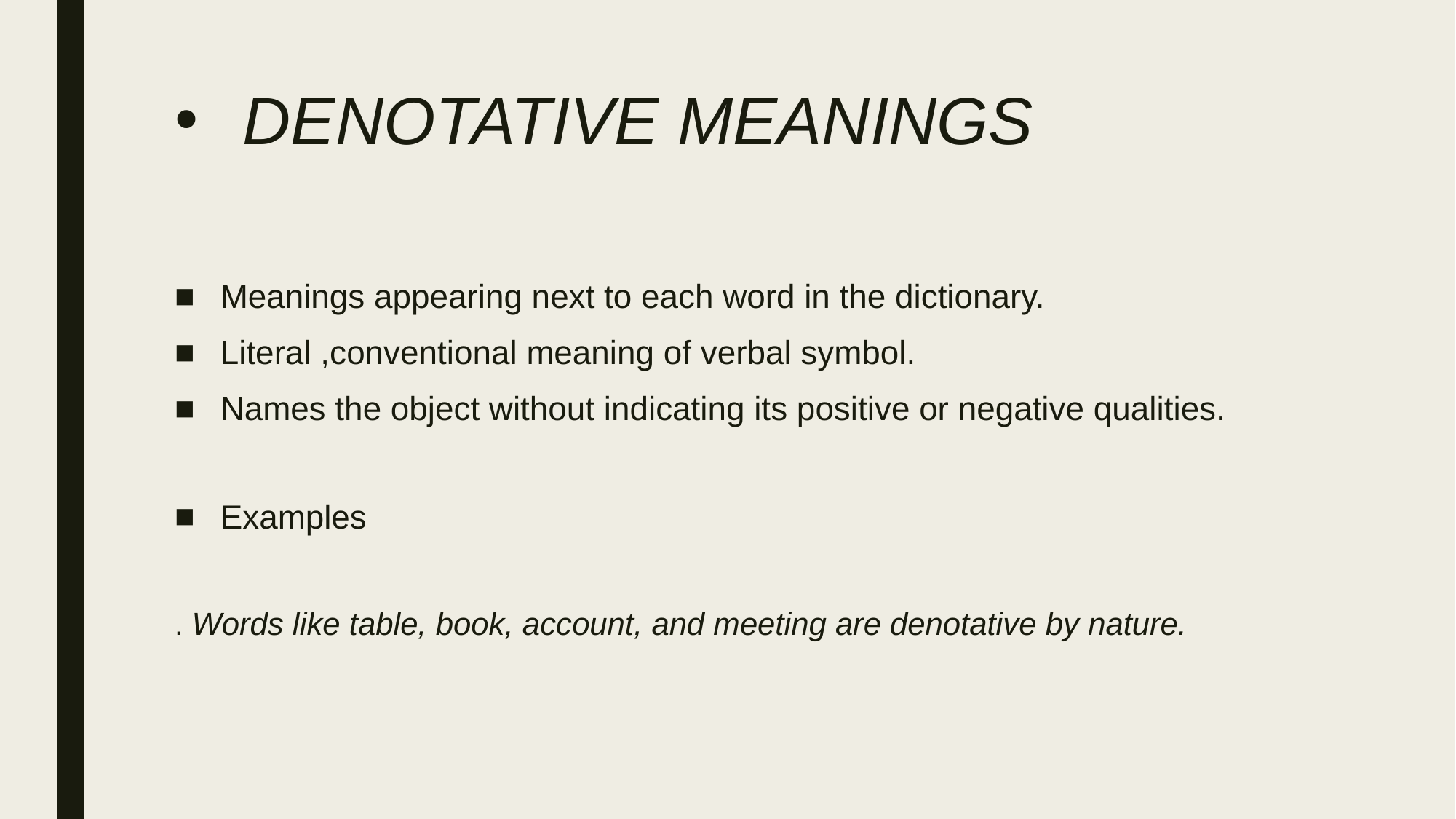

# DENOTATIVE MEANINGS
Meanings appearing next to each word in the dictionary.
Literal ,conventional meaning of verbal symbol.
Names the object without indicating its positive or negative qualities.

Examples

. Words like table, book, account, and meeting are denotative by nature.